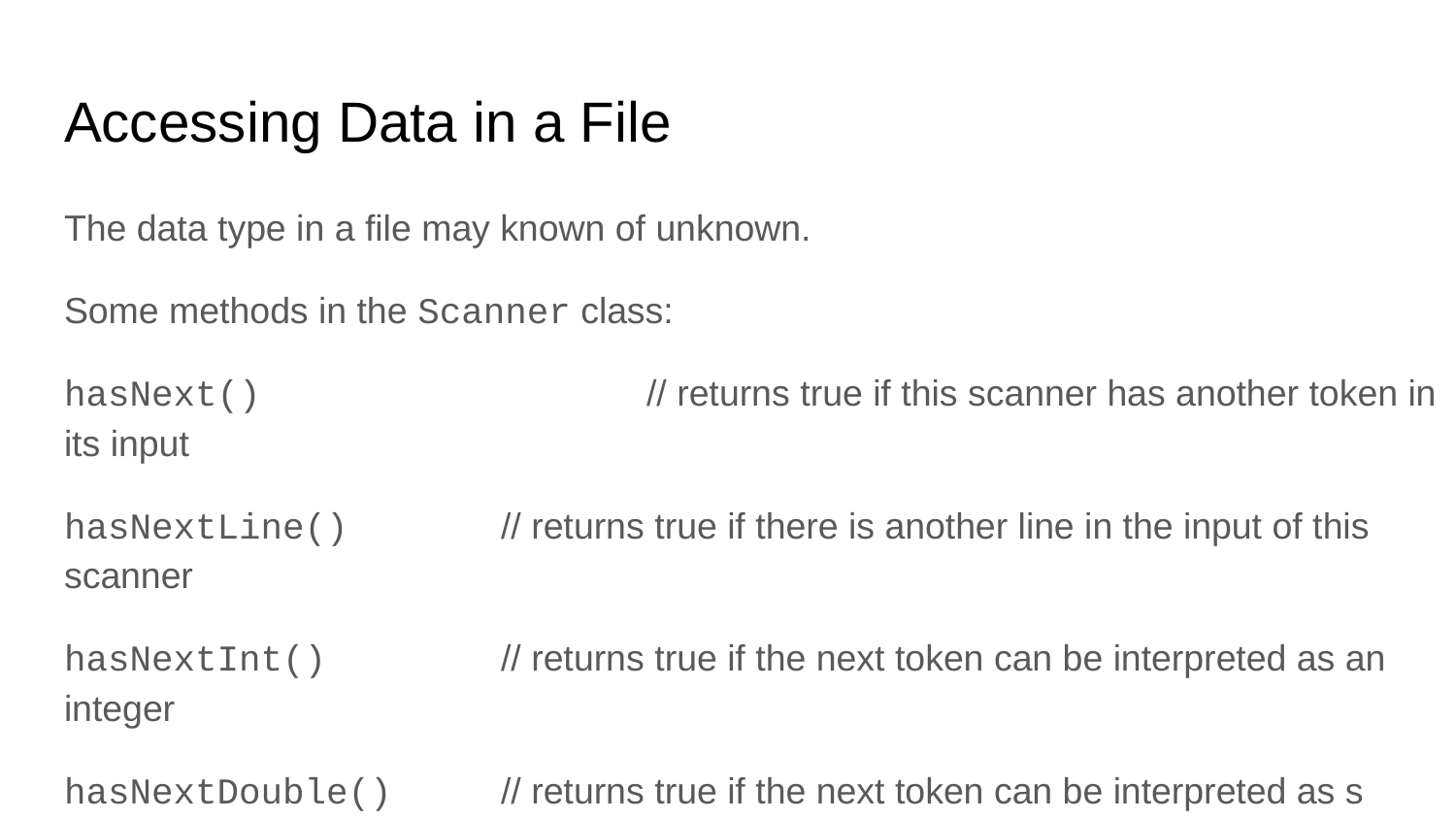

# Accessing Data in a File
The data type in a file may known of unknown.
Some methods in the Scanner class:
hasNext()			// returns true if this scanner has another token in its input
hasNextLine()		// returns true if there is another line in the input of this scanner
hasNextInt()		// returns true if the next token can be interpreted as an integer
hasNextDouble()	// returns true if the next token can be interpreted as s double

A token is a group of characters separated by a space (or other specified delimiter)